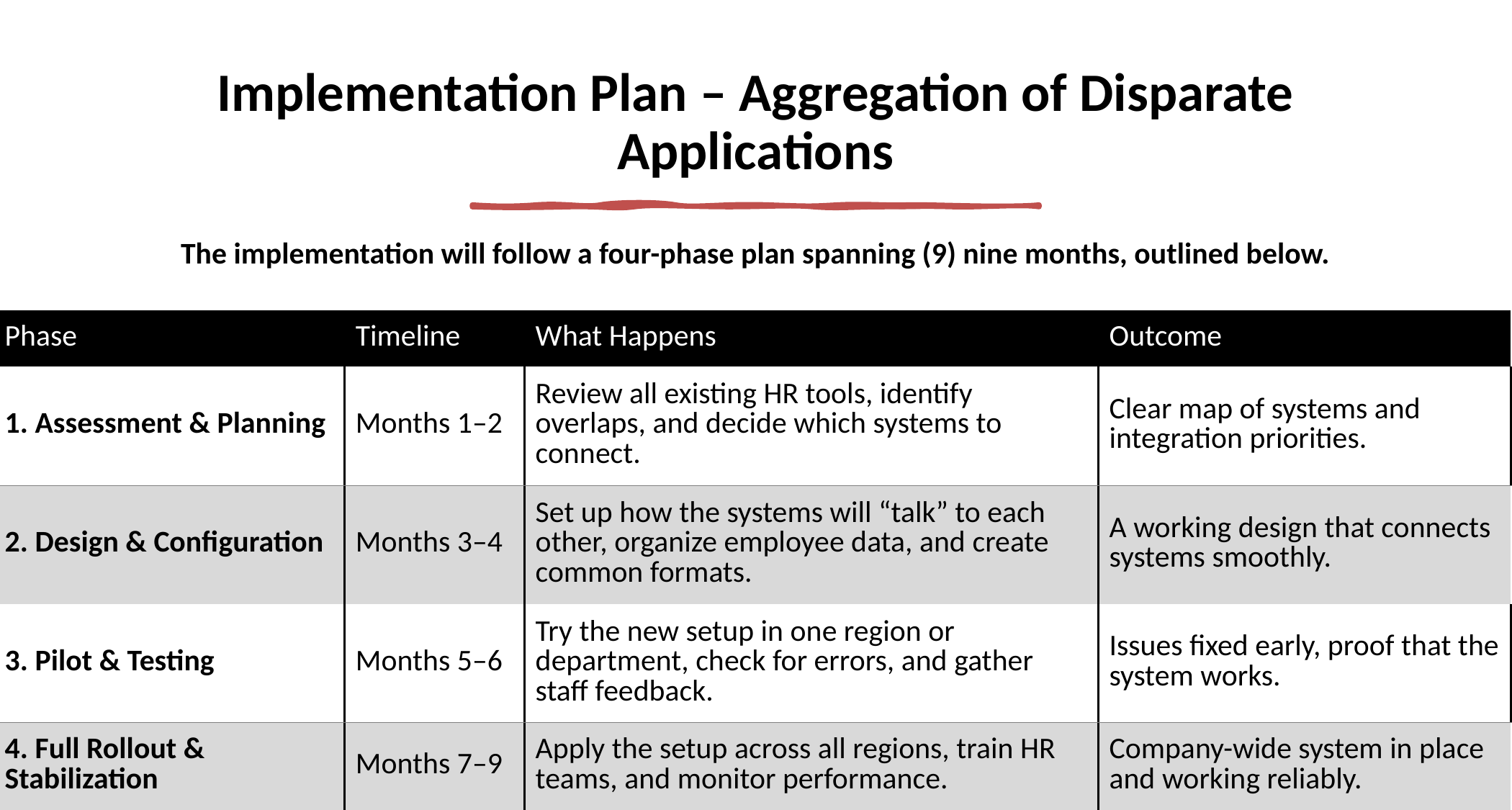

# Implementation Plan – Aggregation of Disparate Applications

The implementation will follow a four-phase plan spanning (9) nine months, outlined below.
| Phase | Timeline | What Happens | Outcome |
| --- | --- | --- | --- |
| 1. Assessment & Planning | Months 1–2 | Review all existing HR tools, identify overlaps, and decide which systems to connect. | Clear map of systems and integration priorities. |
| 2. Design & Configuration | Months 3–4 | Set up how the systems will “talk” to each other, organize employee data, and create common formats. | A working design that connects systems smoothly. |
| 3. Pilot & Testing | Months 5–6 | Try the new setup in one region or department, check for errors, and gather staff feedback. | Issues fixed early, proof that the system works. |
| 4. Full Rollout & Stabilization | Months 7–9 | Apply the setup across all regions, train HR teams, and monitor performance. | Company-wide system in place and working reliably. |